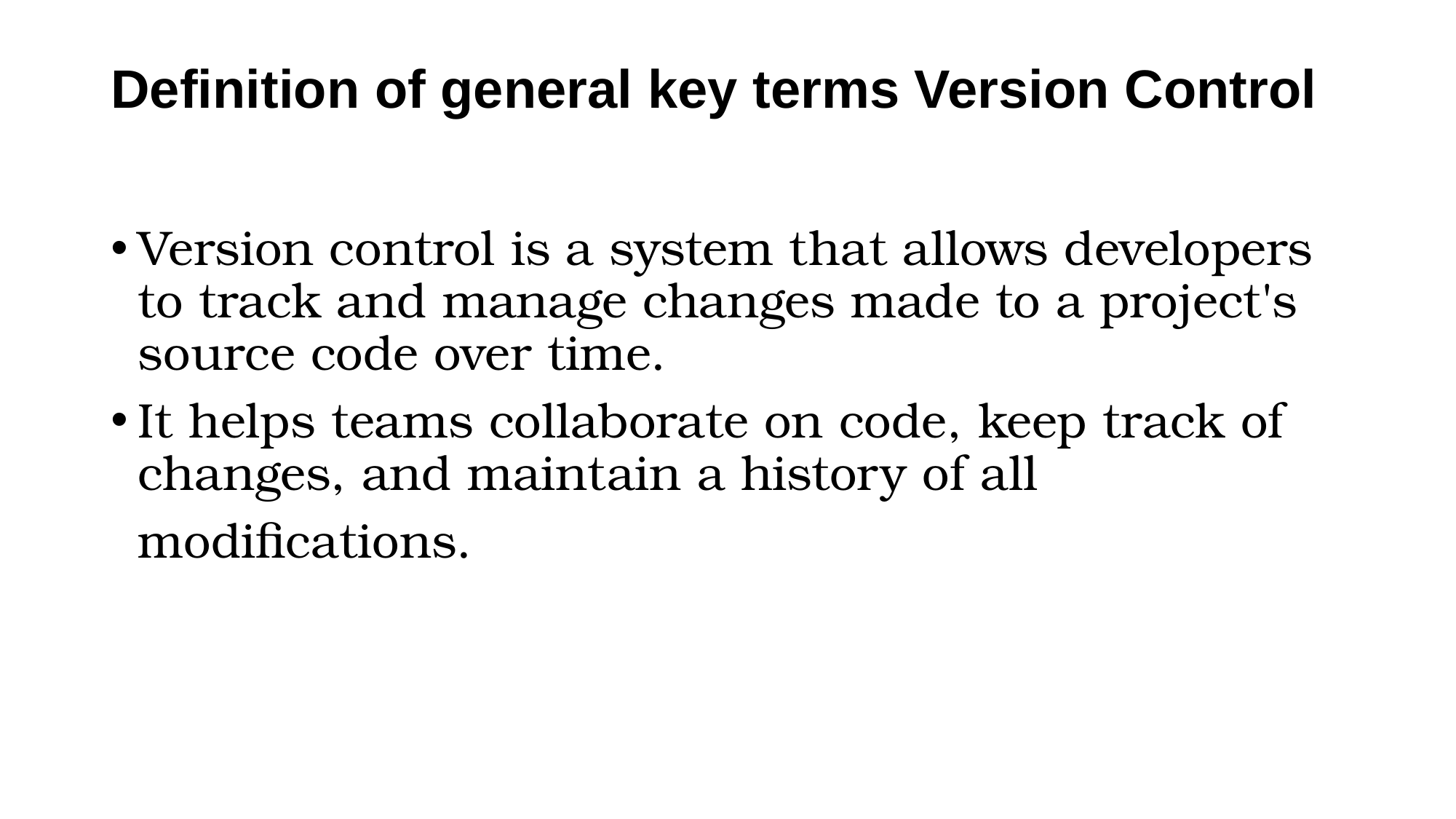

# Definition of general key terms Version Control
Version control is a system that allows developers to track and manage changes made to a project's source code over time.
It helps teams collaborate on code, keep track of changes, and maintain a history of all modifications.